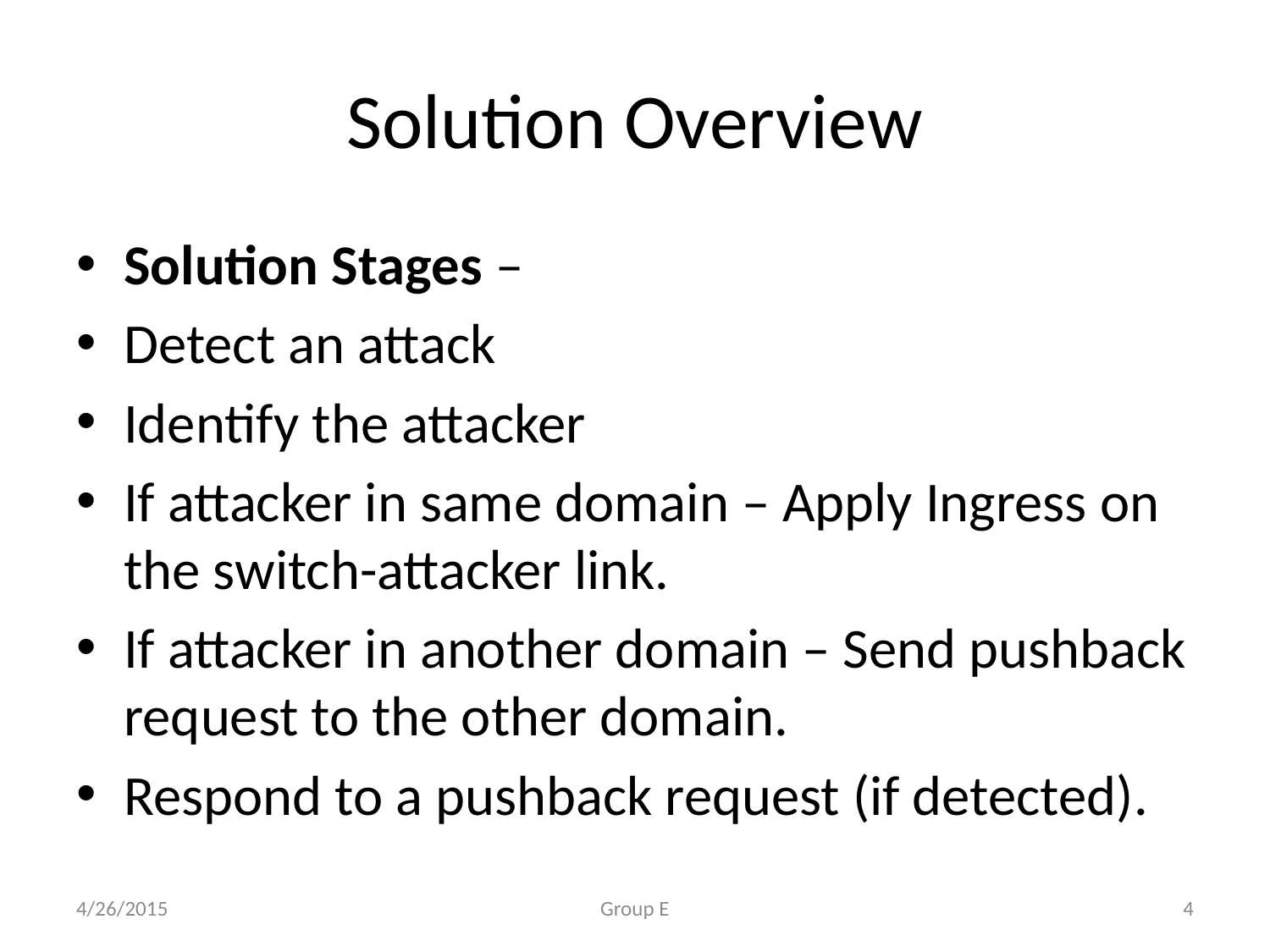

# Solution Overview
Solution Stages –
Detect an attack
Identify the attacker
If attacker in same domain – Apply Ingress on the switch-attacker link.
If attacker in another domain – Send pushback request to the other domain.
Respond to a pushback request (if detected).
4/26/2015
Group E
4